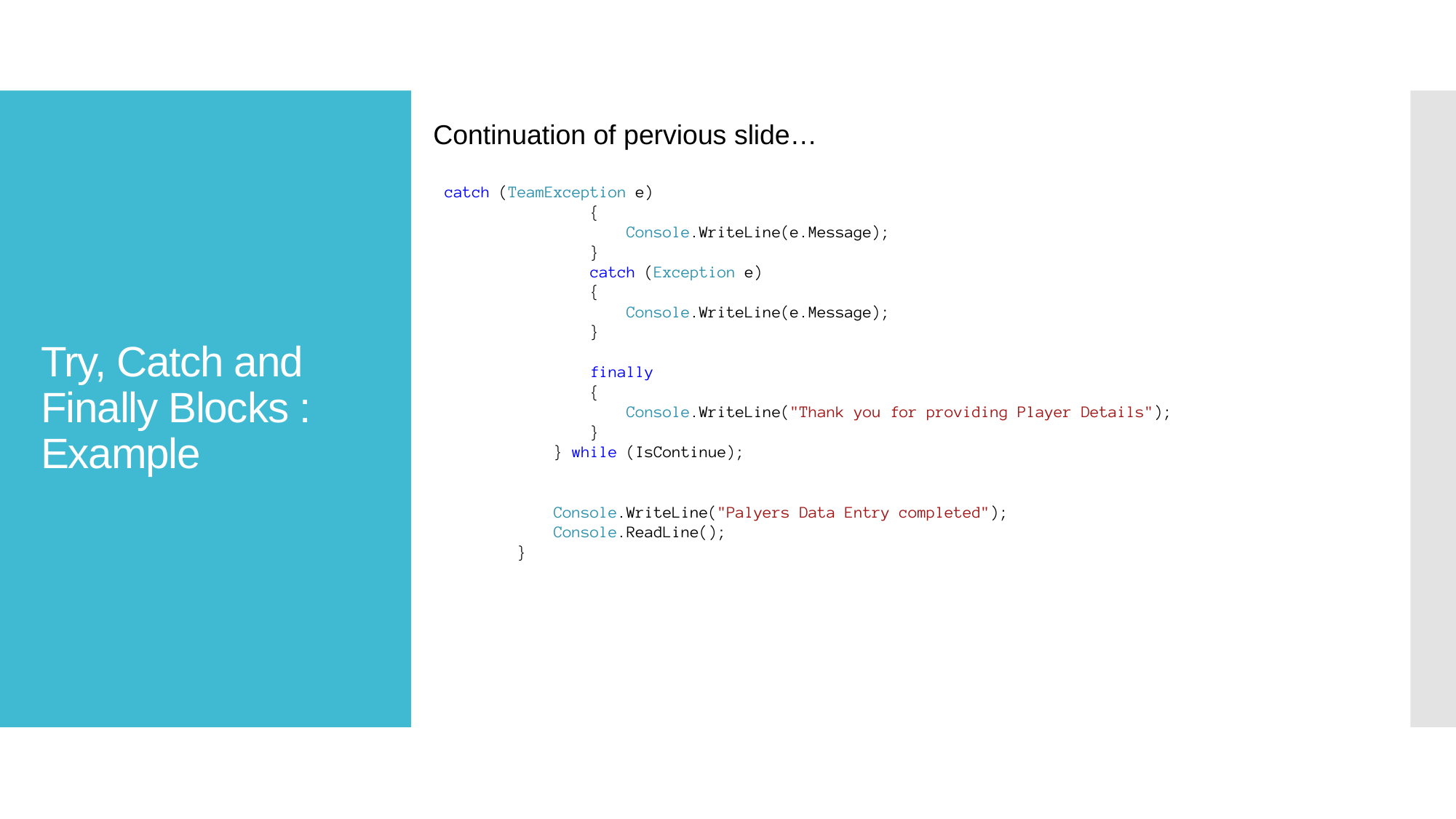

Continuation of pervious slide…
# Try, Catch and Finally Blocks : Example
catch (TeamException e)
                {
                    Console.WriteLine(e.Message);
                }
                catch (Exception e)
                {
                    Console.WriteLine(e.Message);
                }

                finally
                {
                    Console.WriteLine("Thank you for providing Player Details");
                }
            } while (IsContinue);

            Console.WriteLine("Palyers Data Entry completed");
            Console.ReadLine();
        }